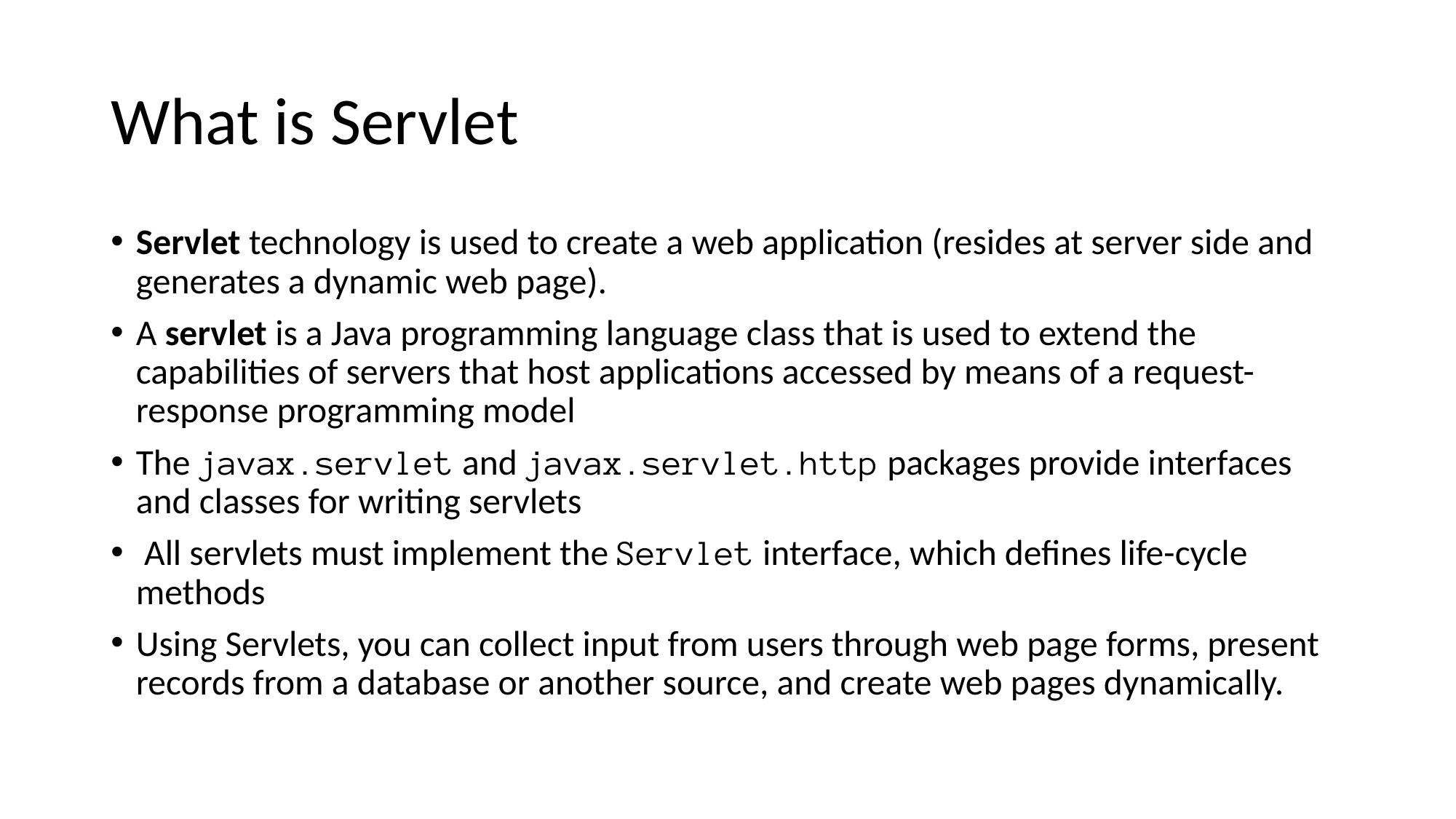

# What is Servlet
Servlet technology is used to create a web application (resides at server side and generates a dynamic web page).
A servlet is a Java programming language class that is used to extend the capabilities of servers that host applications accessed by means of a request-response programming model
The javax.servlet and javax.servlet.http packages provide interfaces and classes for writing servlets
 All servlets must implement the Servlet interface, which defines life-cycle methods
Using Servlets, you can collect input from users through web page forms, present records from a database or another source, and create web pages dynamically.